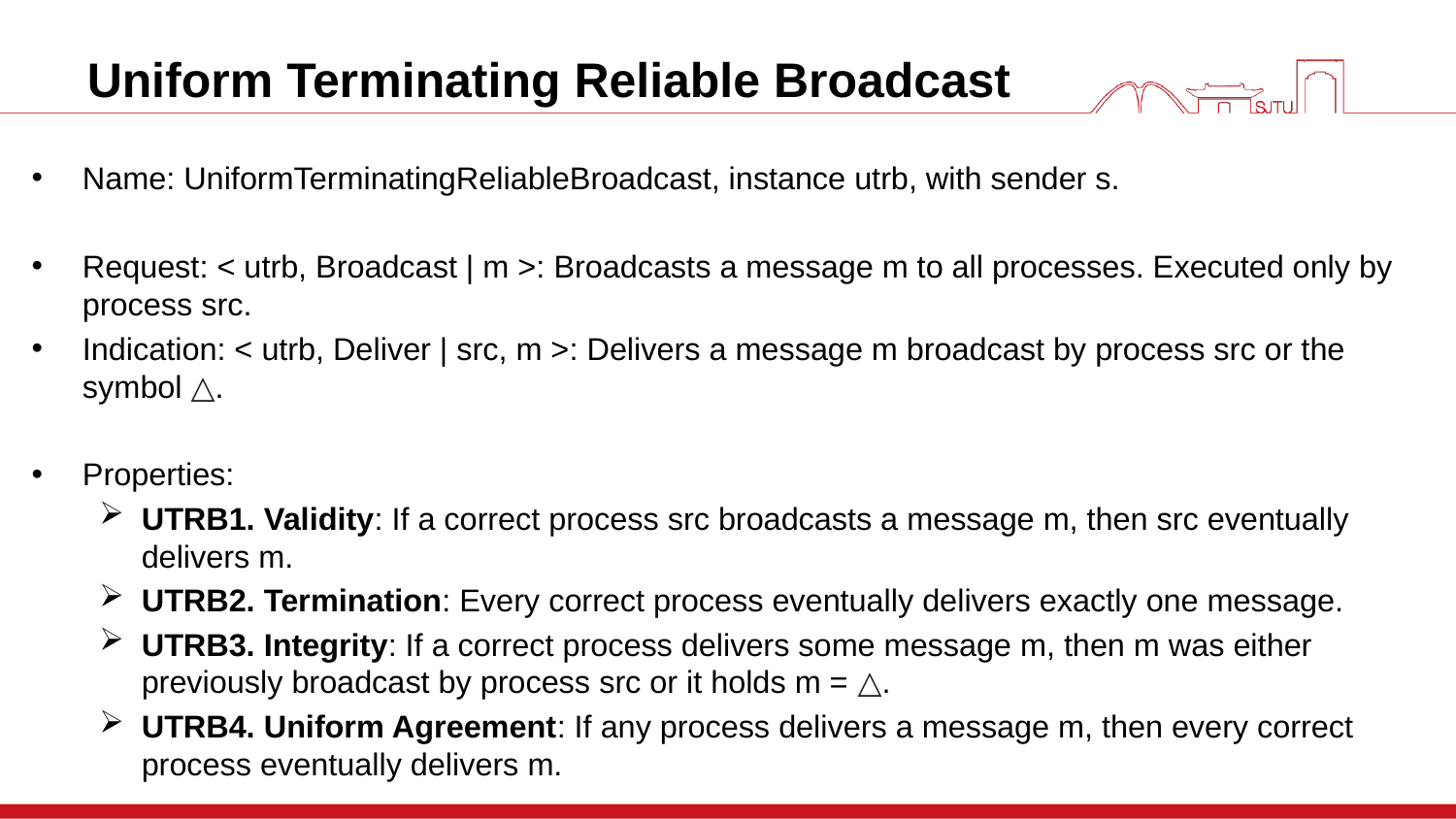

# Uniform Terminating Reliable Broadcast
Name: UniformTerminatingReliableBroadcast, instance utrb, with sender s.

Request: < utrb, Broadcast | m >: Broadcasts a message m to all processes. Executed only by process src.
Indication: < utrb, Deliver | src, m >: Delivers a message m broadcast by process src or the symbol △.

Properties:
UTRB1. Validity: If a correct process src broadcasts a message m, then src eventually delivers m.
UTRB2. Termination: Every correct process eventually delivers exactly one message.
UTRB3. Integrity: If a correct process delivers some message m, then m was either previously broadcast by process src or it holds m = △.
UTRB4. Uniform Agreement: If any process delivers a message m, then every correct process eventually delivers m.